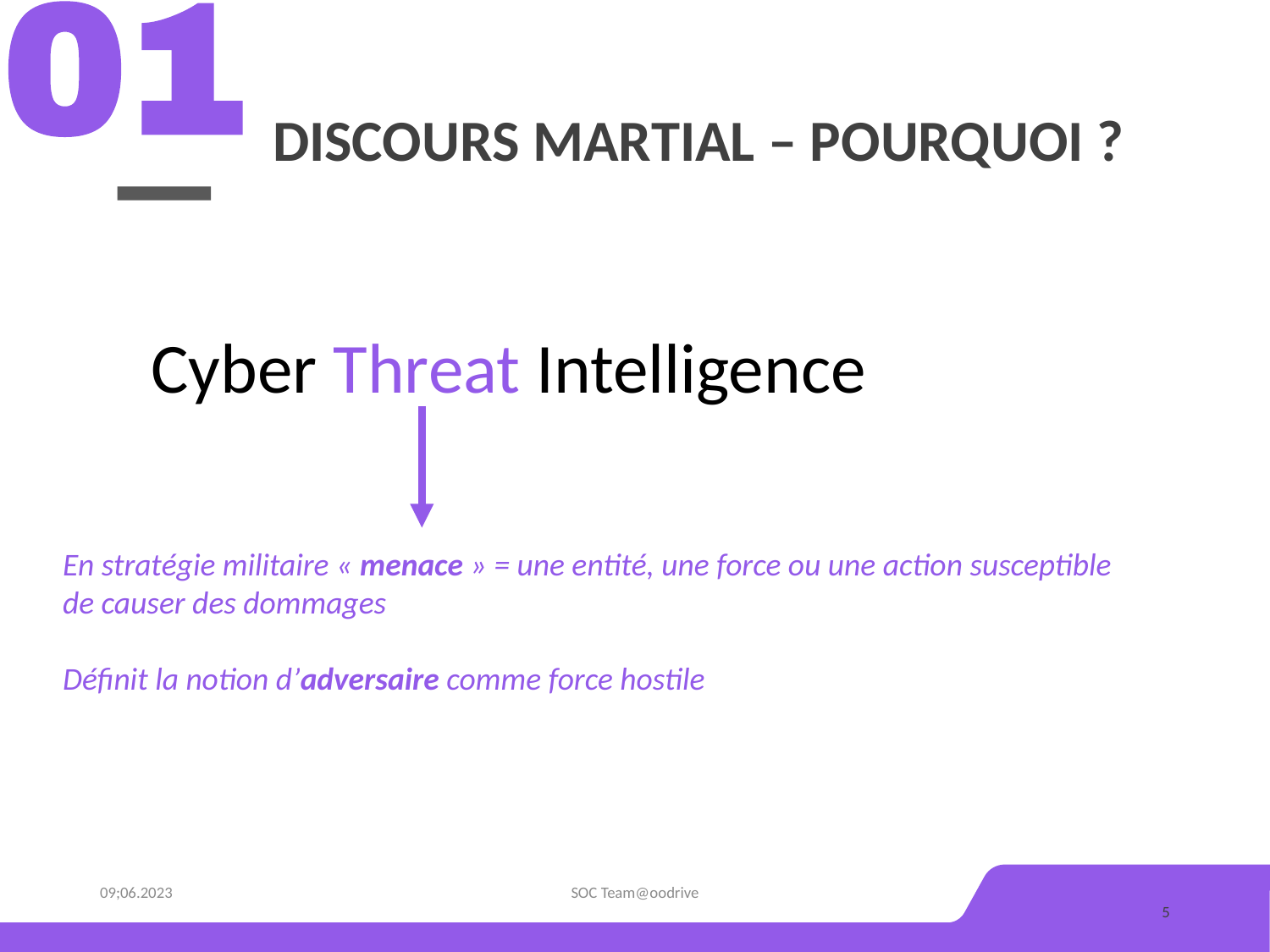

01
# Discours martial – pourquoi ?
Cyber Threat Intelligence
En stratégie militaire « menace » = une entité, une force ou une action susceptible
de causer des dommages

Définit la notion d’adversaire comme force hostile
Lorem Ipsum Dolor Sit
Lorem Ipsum Dolor Sit
Lorem Ipsum Dolor Sit
09;06.2023
SOC Team@oodrive
5